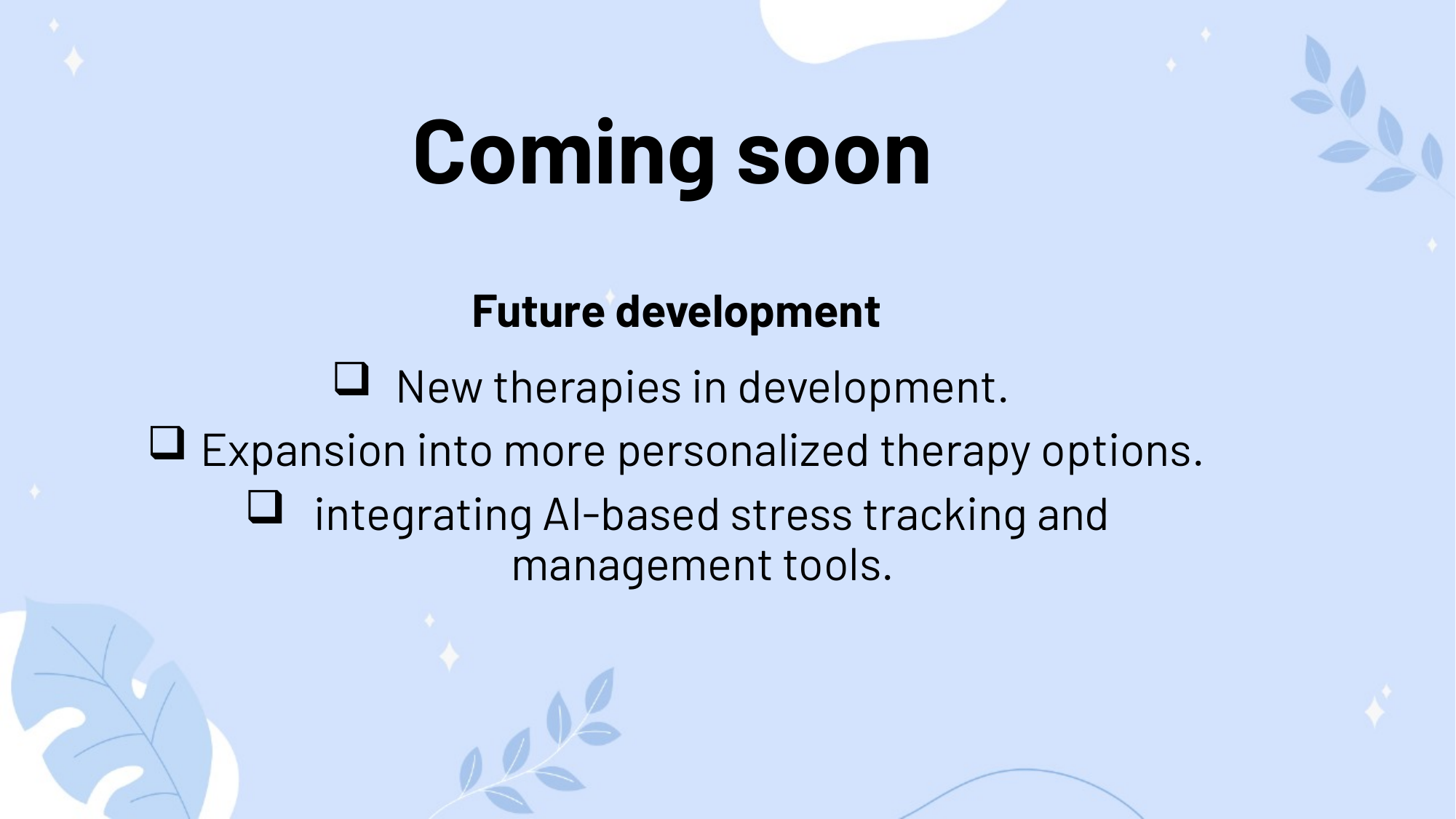

# Coming soon
Future development
New therapies in development.
Expansion into more personalized therapy options.
 integrating AI-based stress tracking and management tools.